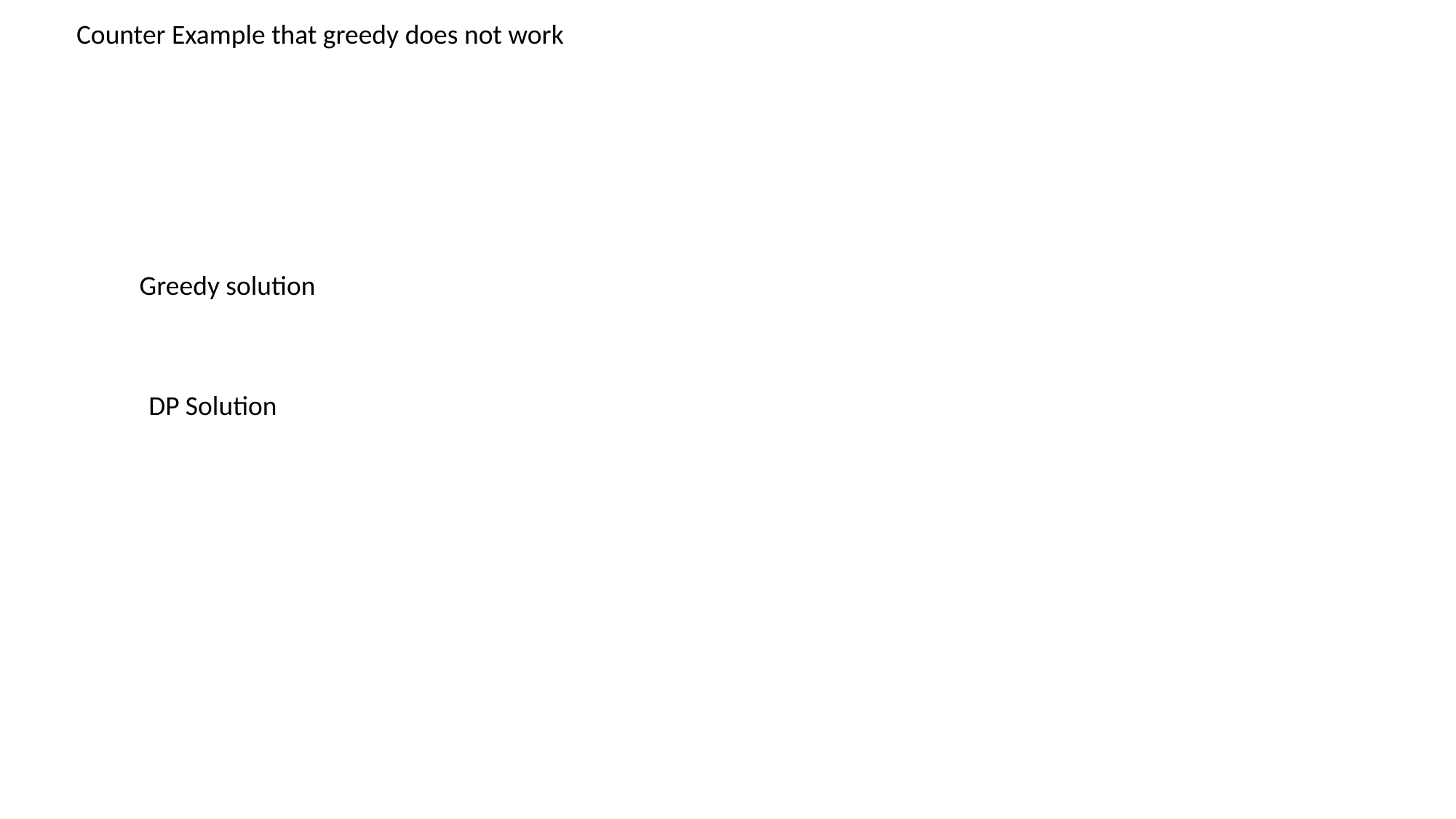

Counter Example that greedy does not work
Greedy solution
DP Solution